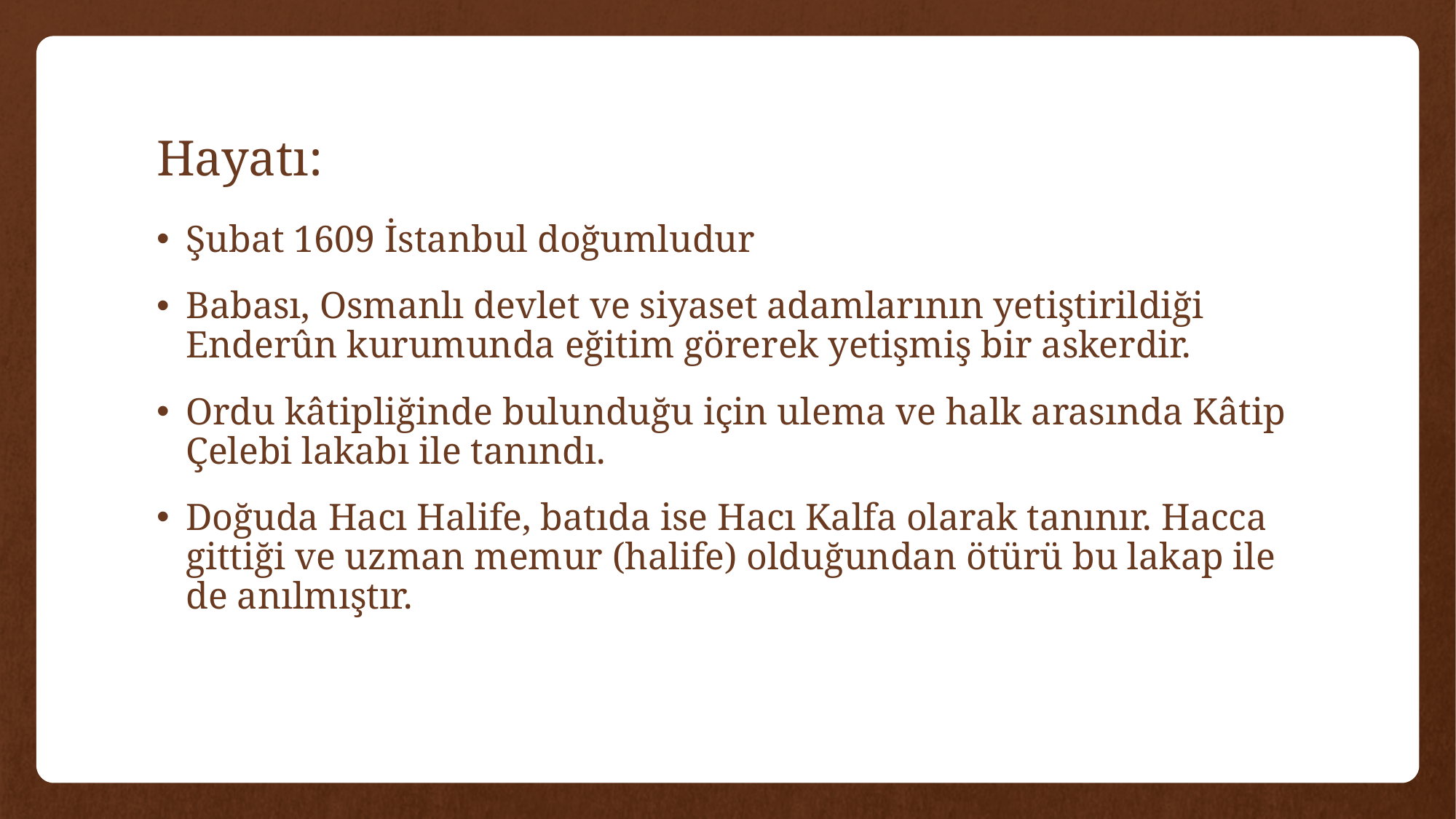

# Hayatı:
Şubat 1609 İstanbul doğumludur
Babası, Osmanlı devlet ve siyaset adamlarının yetiştirildiği Enderûn kurumunda eğitim görerek yetişmiş bir askerdir.
Ordu kâtipliğinde bulunduğu için ulema ve halk arasında Kâtip Çelebi lakabı ile tanındı.
Doğuda Hacı Halife, batıda ise Hacı Kalfa olarak tanınır. Hacca gittiği ve uzman memur (halife) olduğundan ötürü bu lakap ile de anılmıştır.